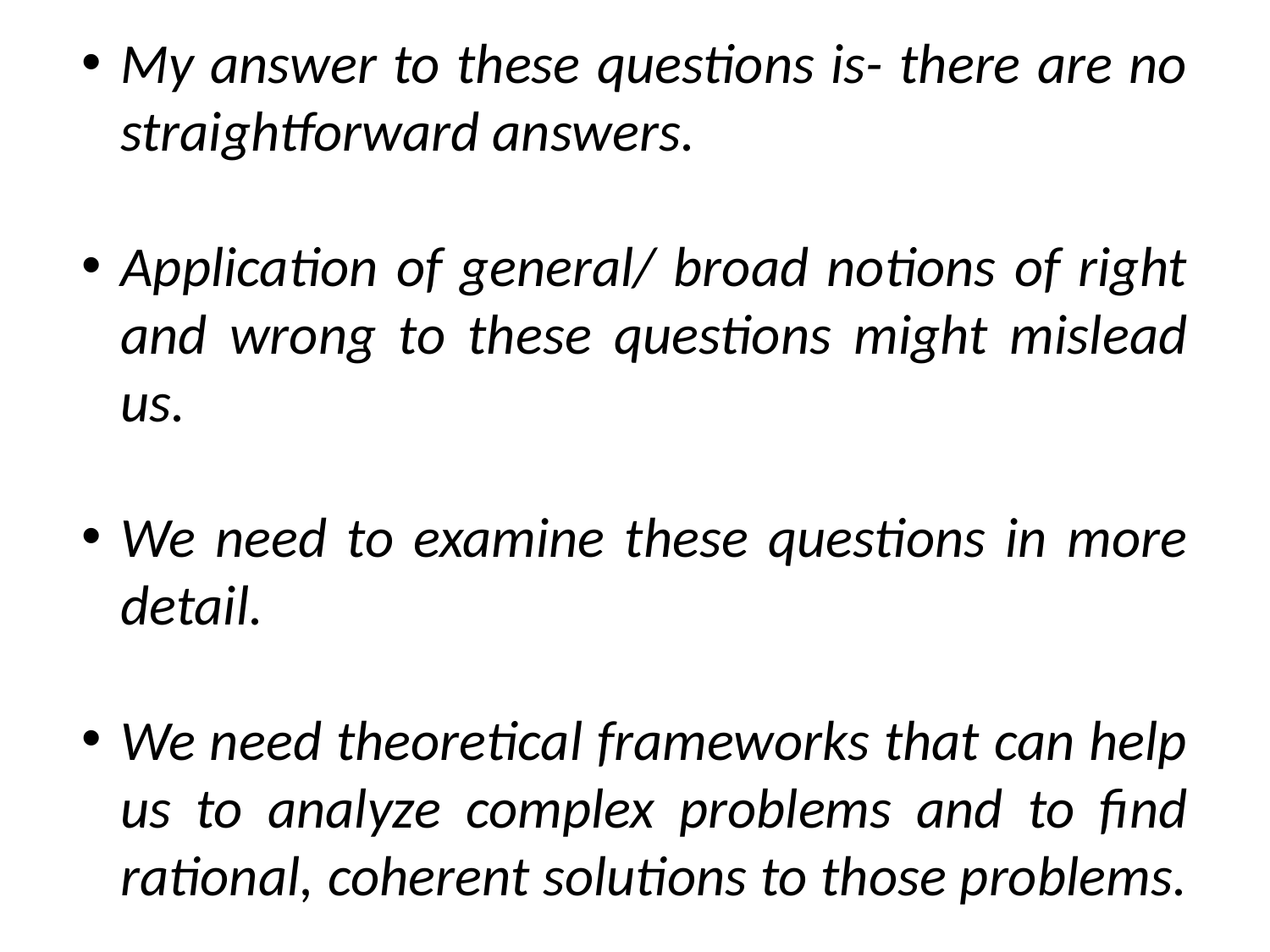

My answer to these questions is- there are no straightforward answers.

Application of general/ broad notions of right and wrong to these questions might mislead us.

We need to examine these questions in more detail.

We need theoretical frameworks that can help us to analyze complex problems and to find rational, coherent solutions to those problems.